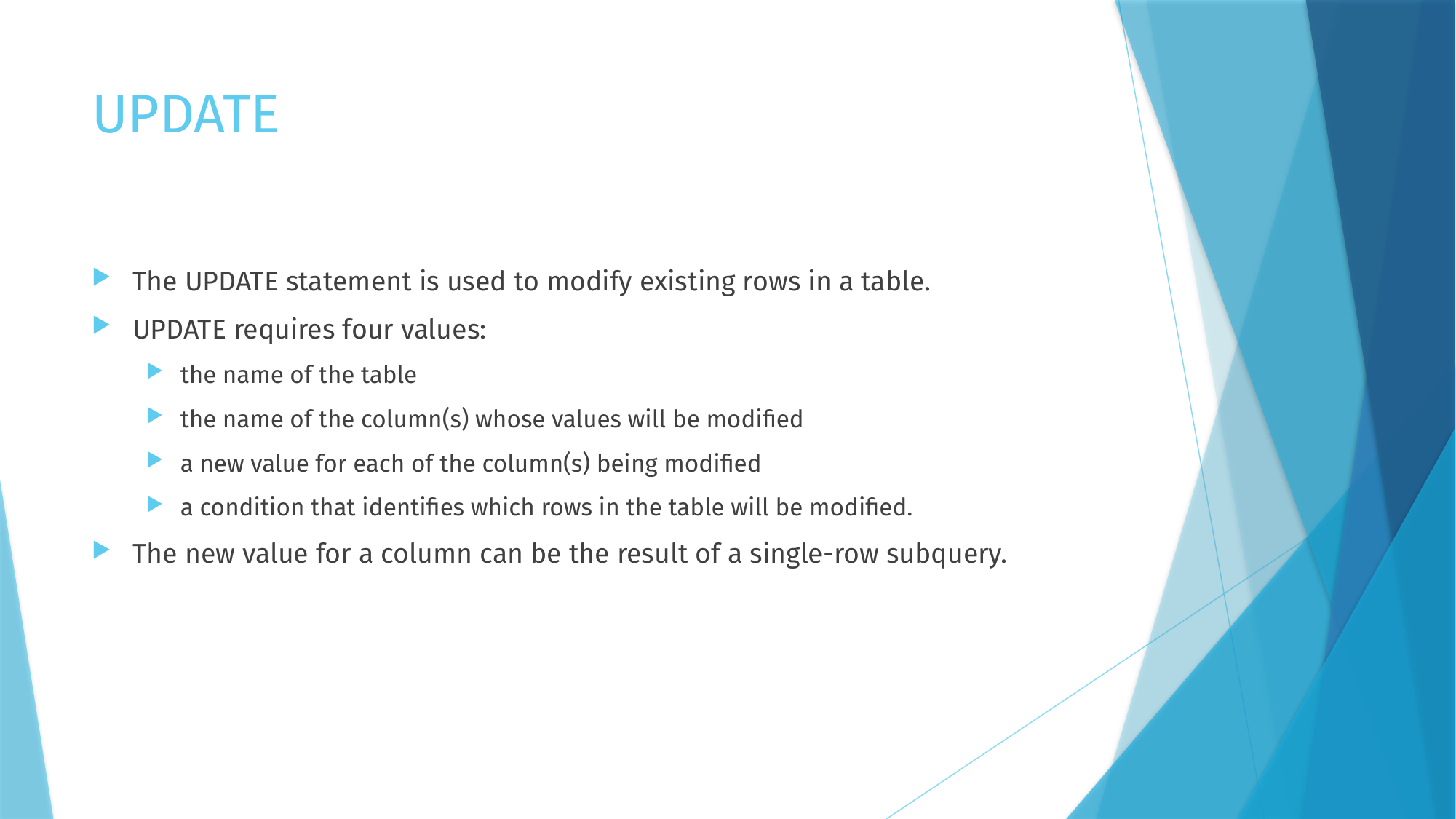

# UPDATE
The UPDATE statement is used to modify existing rows in a table.
UPDATE requires four values:
the name of the table
the name of the column(s) whose values will be modified
a new value for each of the column(s) being modified
a condition that identifies which rows in the table will be modified.
The new value for a column can be the result of a single-row subquery.